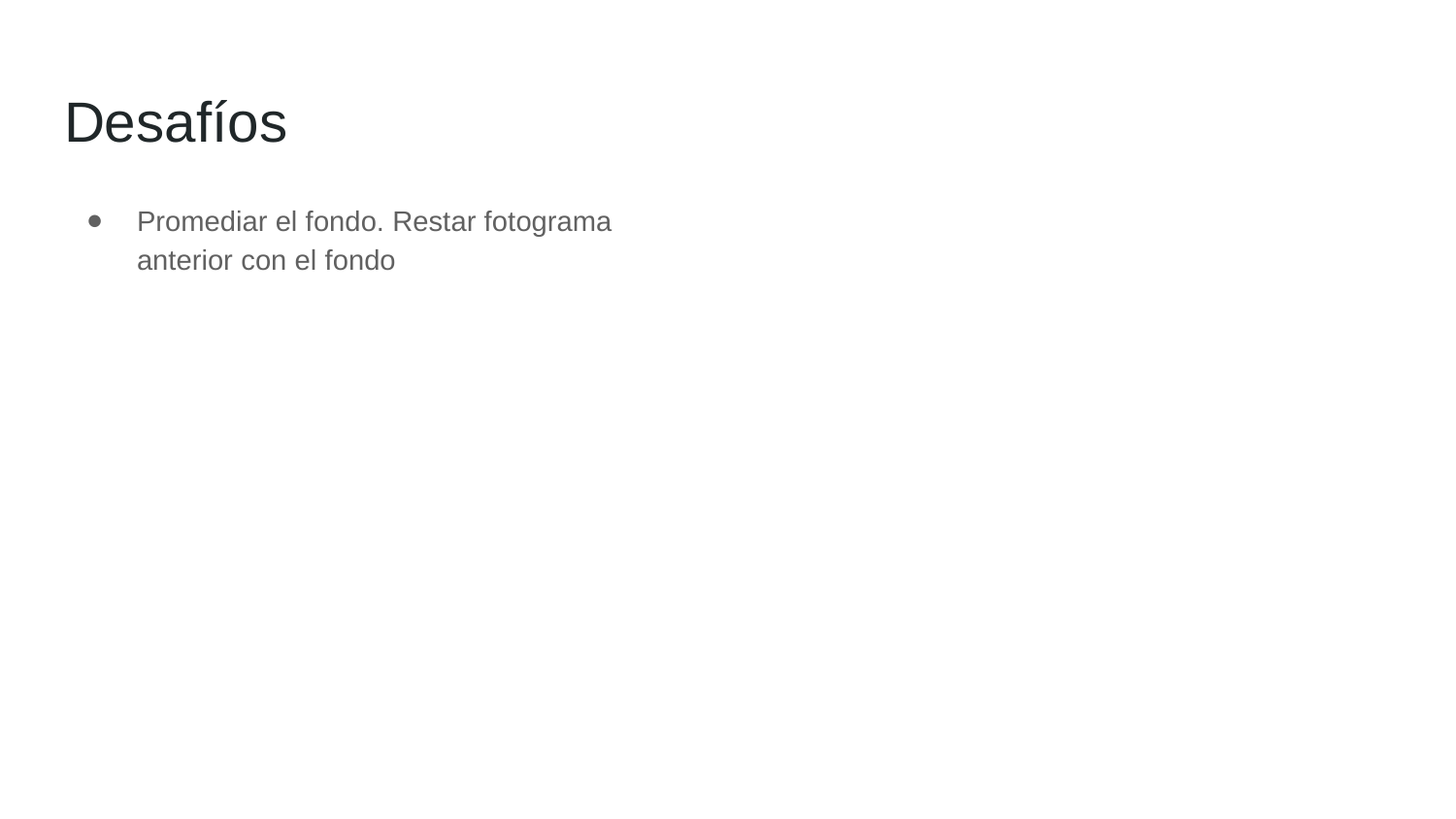

# Desafíos
Promediar el fondo. Restar fotograma anterior con el fondo